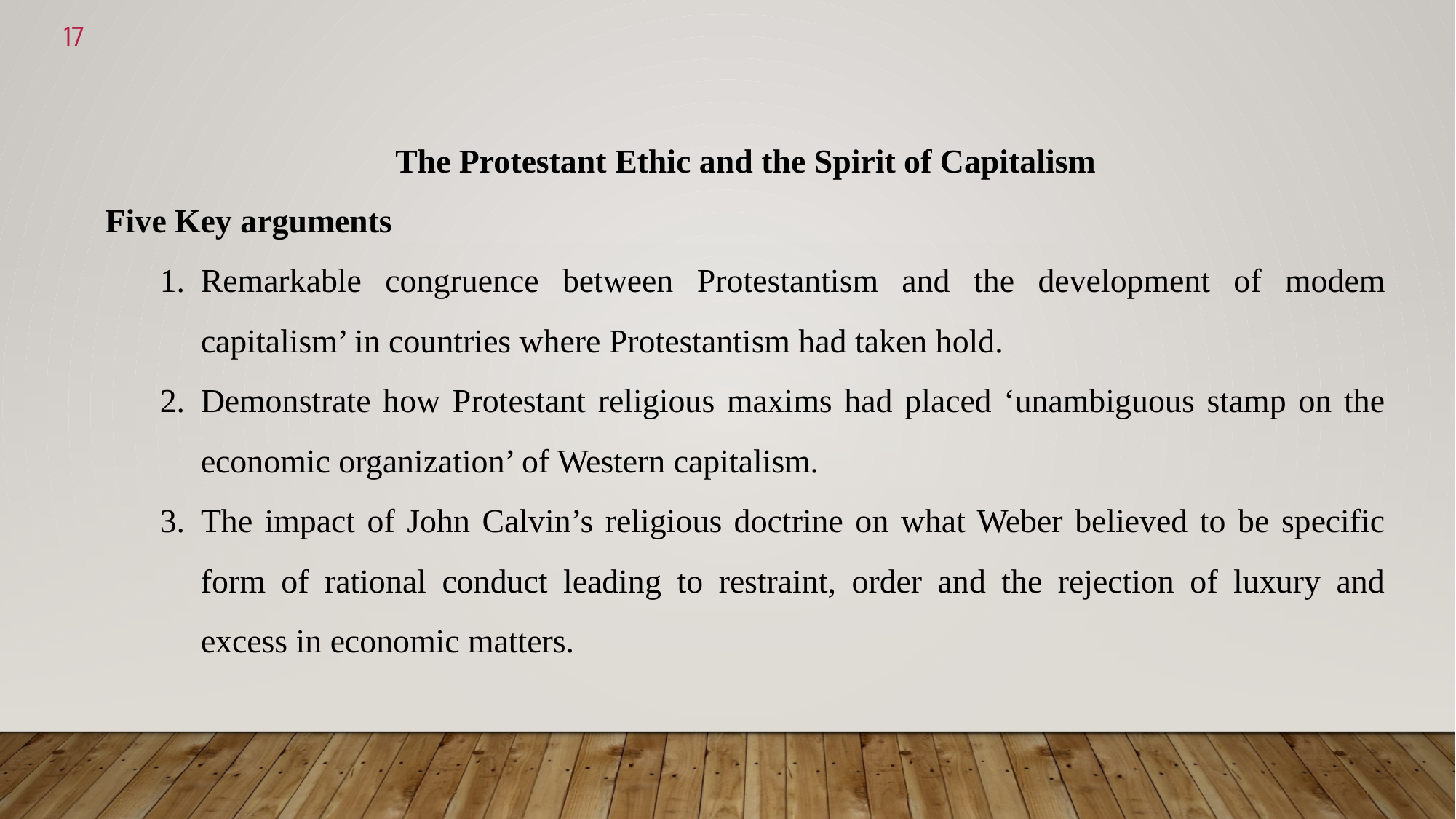

17

The Protestant Ethic and the Spirit of Capitalism
Five Key arguments
Remarkable congruence between Protestantism and the development of modem capitalism’ in countries where Protestantism had taken hold.
Demonstrate how Protestant religious maxims had placed ‘unambiguous stamp on the economic organization’ of Western capitalism.
The impact of John Calvin’s religious doctrine on what Weber believed to be specific form of rational conduct leading to restraint, order and the rejection of luxury and excess in economic matters.